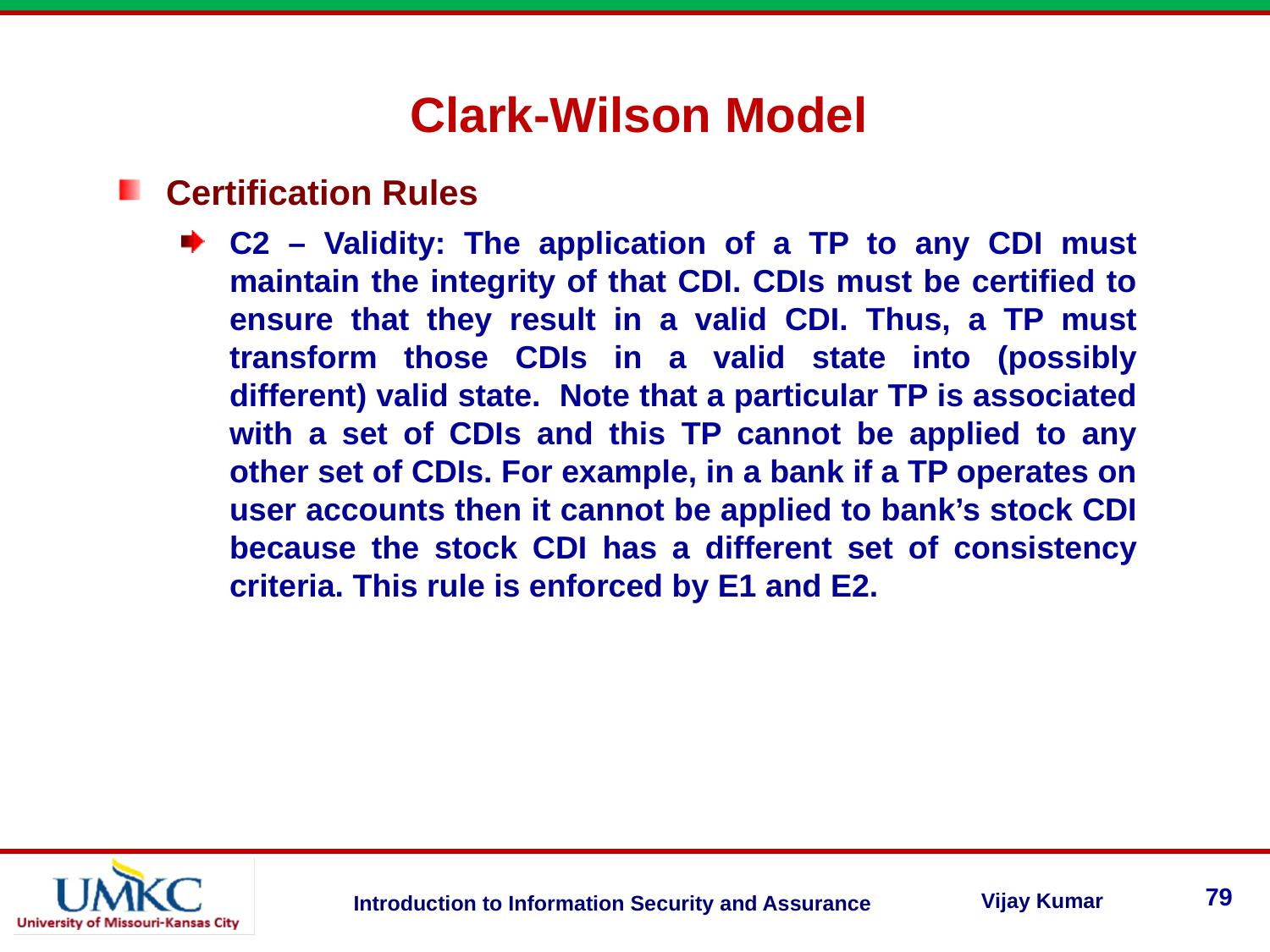

Clark-Wilson Model
Certification Rules
C2 – Validity: The application of a TP to any CDI must maintain the integrity of that CDI. CDIs must be certified to ensure that they result in a valid CDI. Thus, a TP must transform those CDIs in a valid state into (possibly different) valid state.  Note that a particular TP is associated with a set of CDIs and this TP cannot be applied to any other set of CDIs. For example, in a bank if a TP operates on user accounts then it cannot be applied to bank’s stock CDI because the stock CDI has a different set of consistency criteria. This rule is enforced by E1 and E2.
79